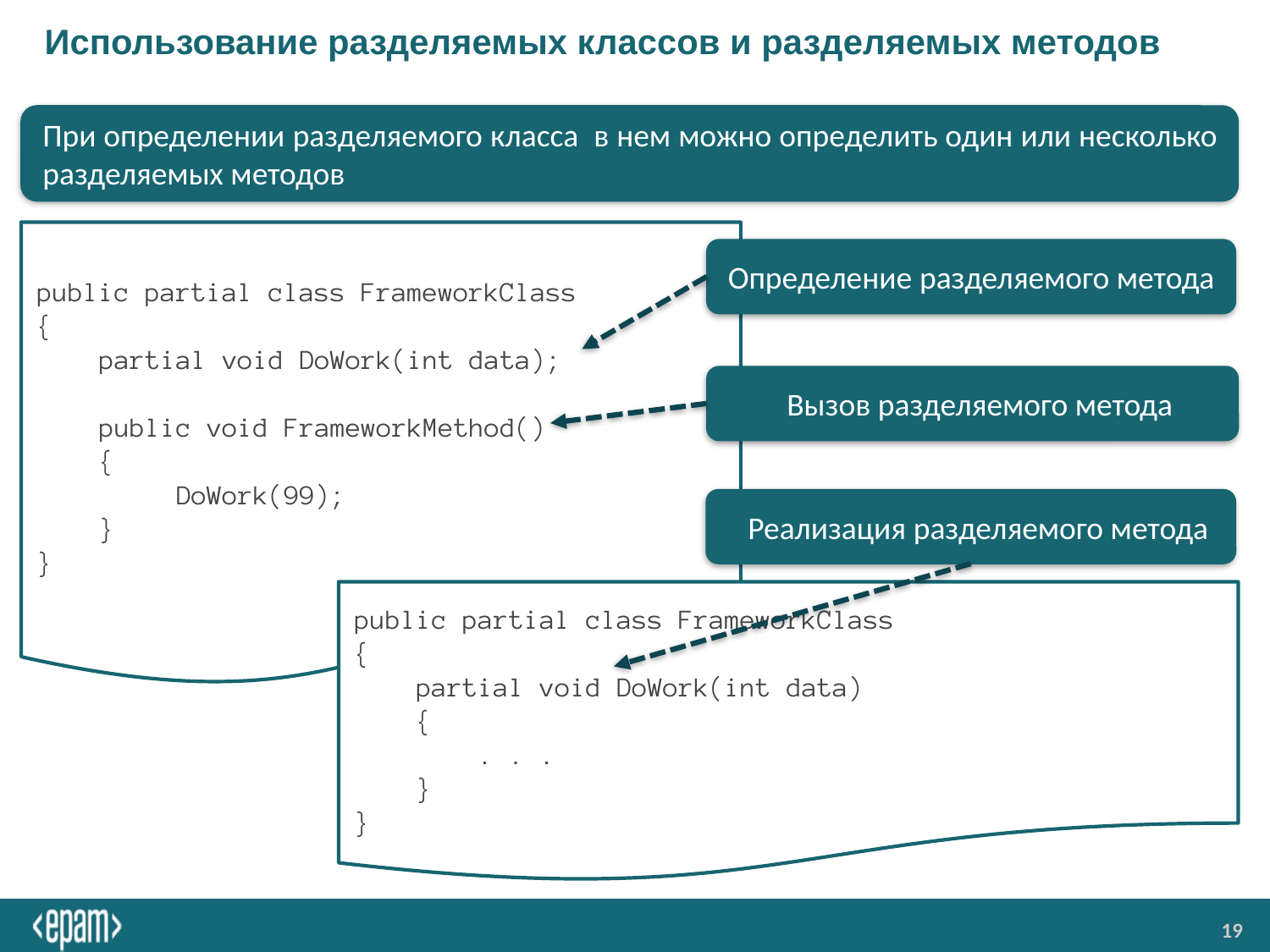

# Использование разделяемых классов и разделяемых методов
При определении разделяемого класса  в нем можно определить один или несколько разделяемых методов

public partial class FrameworkClass
{
    partial void DoWork(int data);

    public void FrameworkMethod()
    {
         DoWork(99);
    }
}
Определение разделяемого метода
Вызов разделяемого метода
Реализация разделяемого метода

public partial class FrameworkClass
{
    partial void DoWork(int data)
    {
        . . .
    }
}